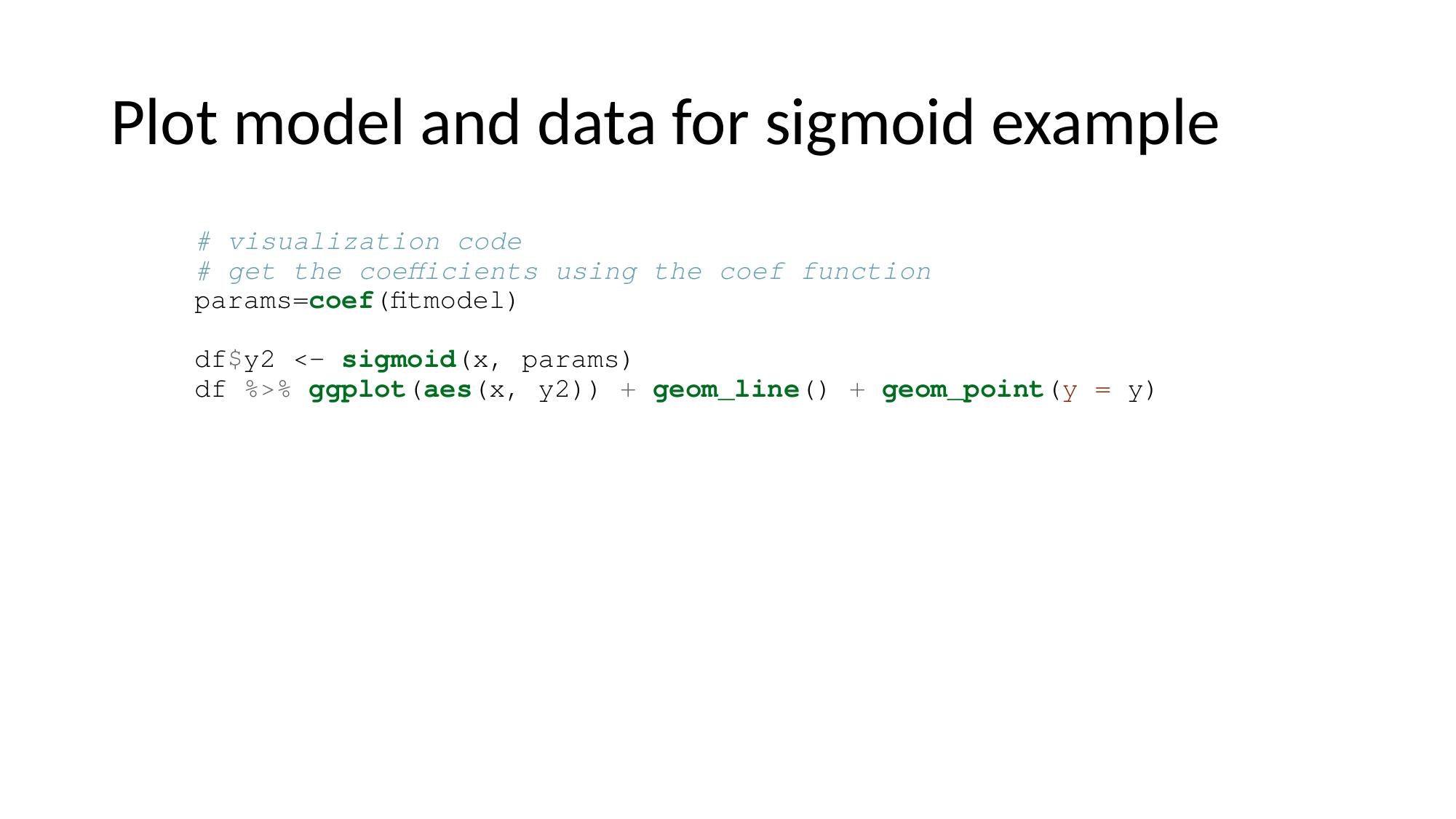

# Plot model and data for sigmoid example
# visualization code # get the coefficients using the coef function params=coef(fitmodel) df$y2 <- sigmoid(x, params) df %>% ggplot(aes(x, y2)) + geom_line() + geom_point(y = y)